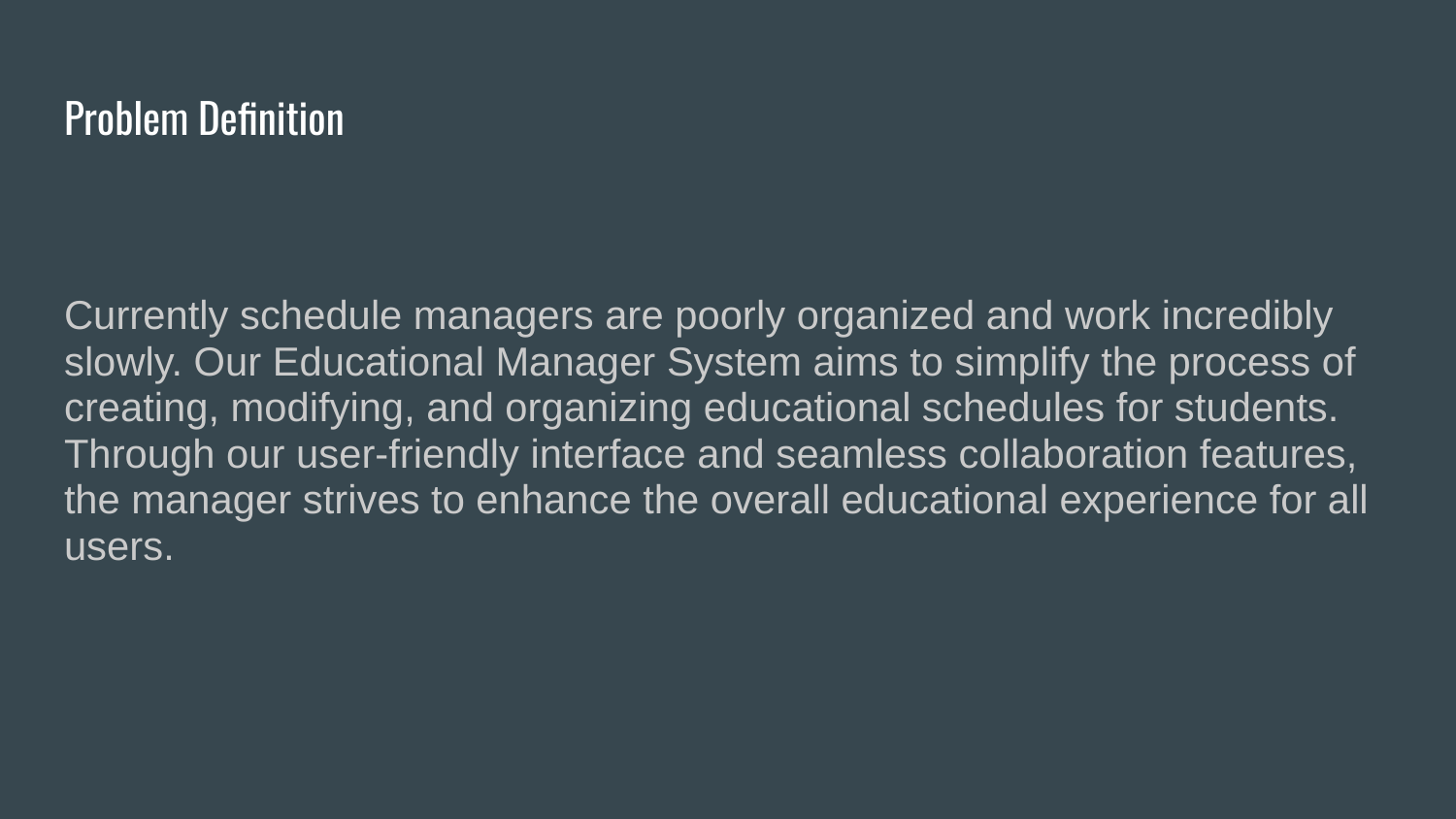

# Problem Definition
Currently schedule managers are poorly organized and work incredibly slowly. Our Educational Manager System aims to simplify the process of creating, modifying, and organizing educational schedules for students. Through our user-friendly interface and seamless collaboration features, the manager strives to enhance the overall educational experience for all users.